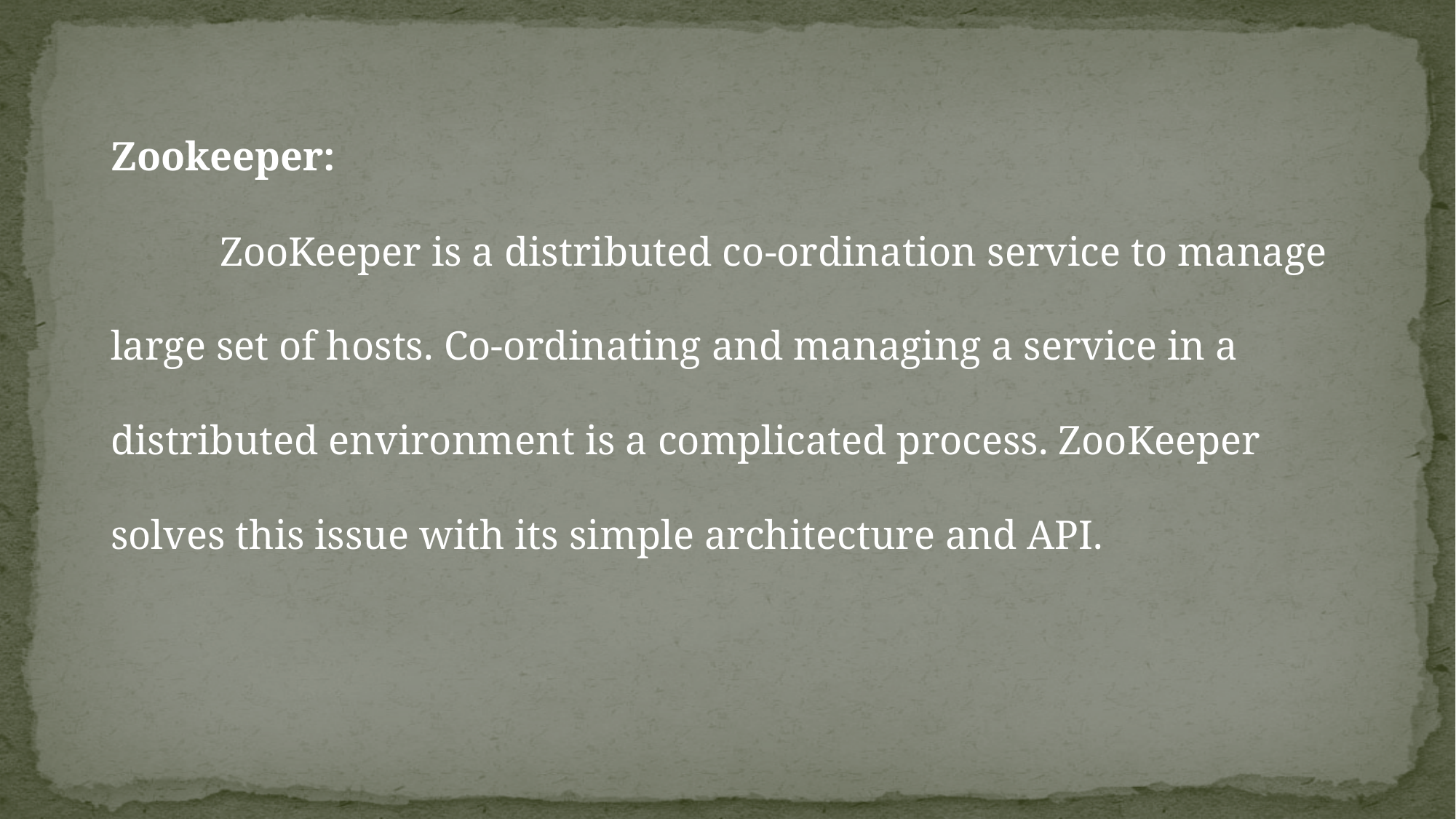

Zookeeper:
	ZooKeeper is a distributed co-ordination service to manage large set of hosts. Co-ordinating and managing a service in a distributed environment is a complicated process. ZooKeeper solves this issue with its simple architecture and API.